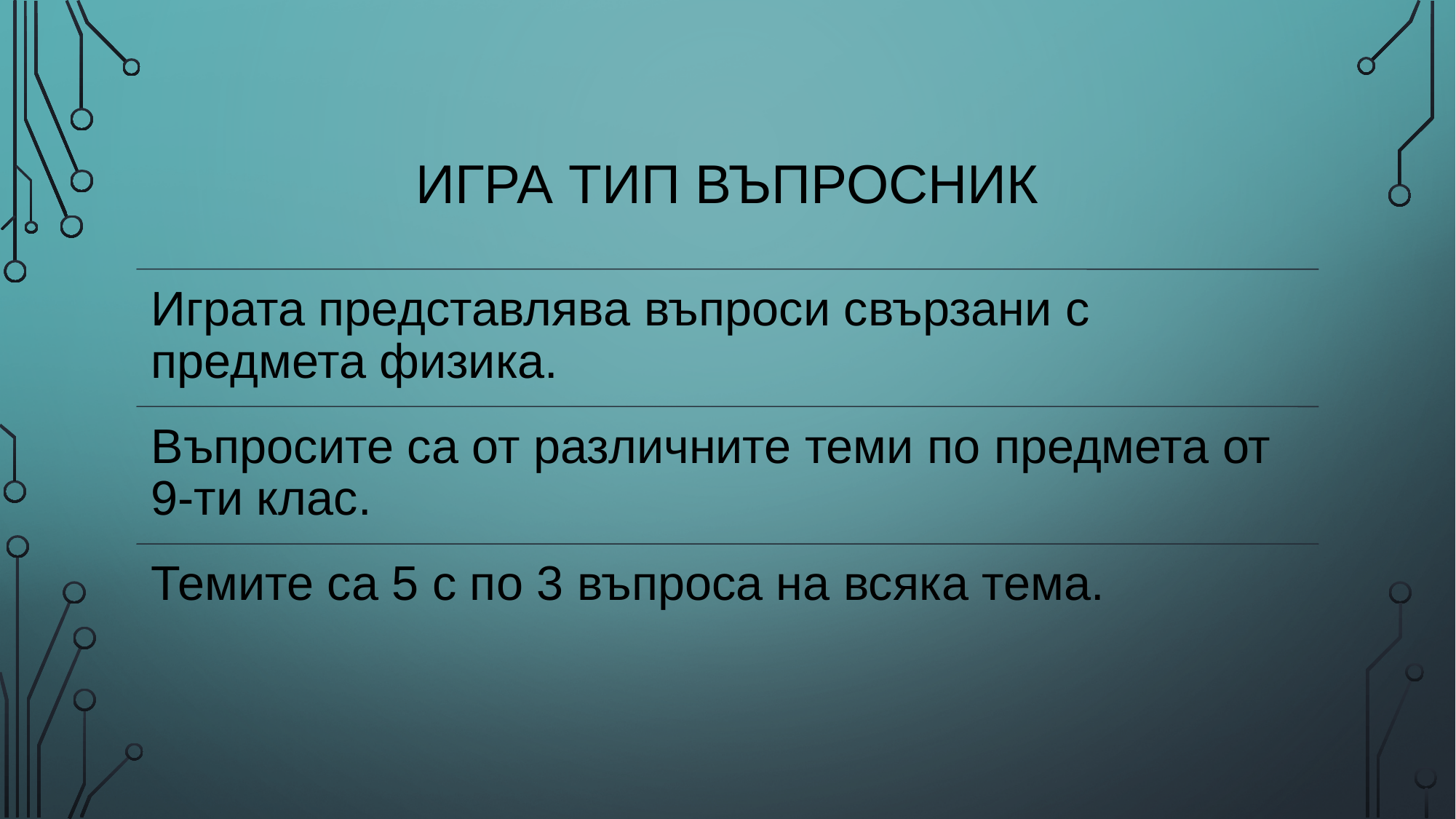

# Игра тип Въпросник
Играта представлява въпроси свързани с предмета физика.
Въпросите са от различните теми по предмета от 9-ти клас.
Темите са 5 с по 3 въпроса на всяка тема.